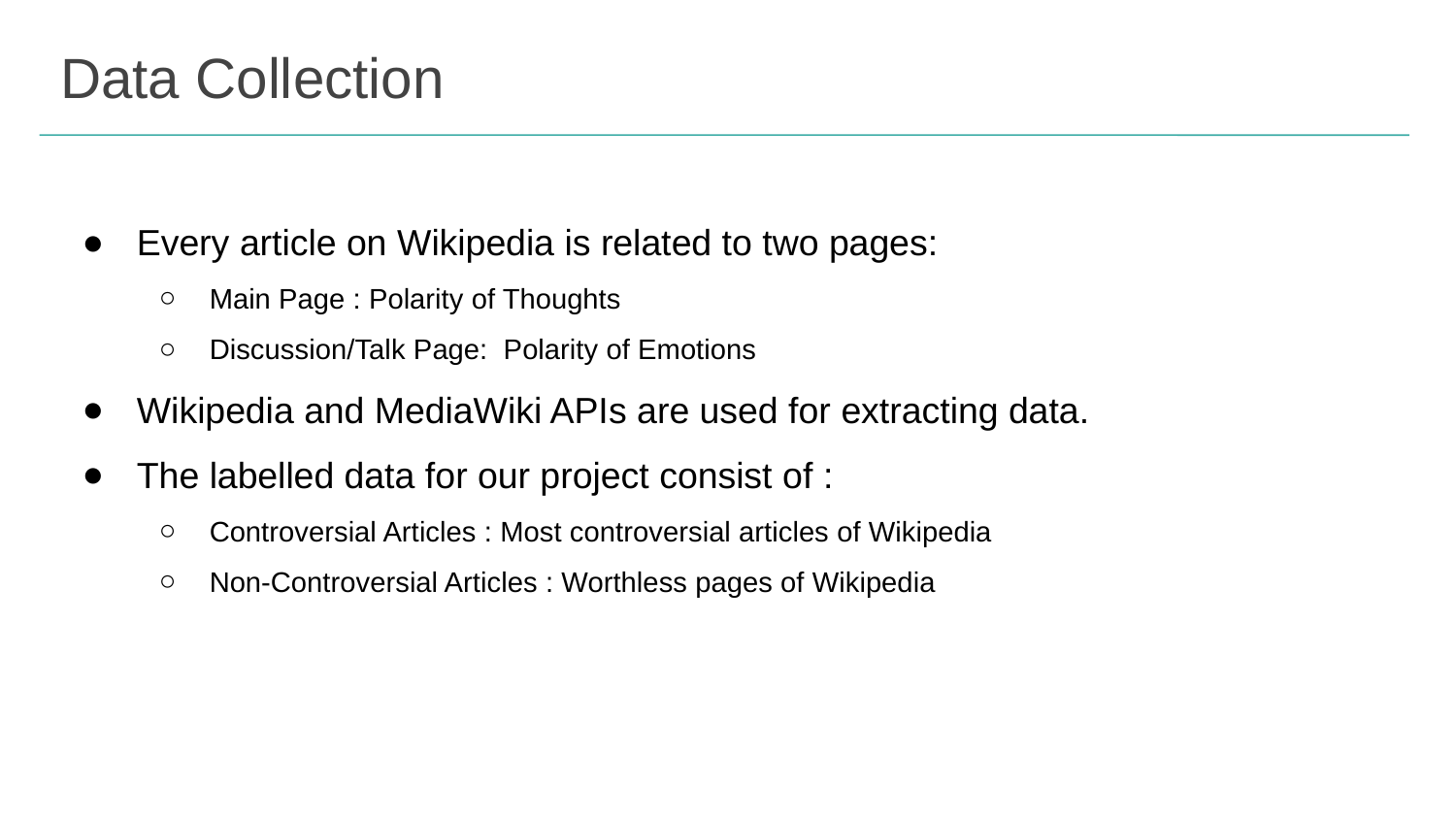

Data Collection
Every article on Wikipedia is related to two pages:
Main Page : Polarity of Thoughts
Discussion/Talk Page:  Polarity of Emotions
Wikipedia and MediaWiki APIs are used for extracting data.
The labelled data for our project consist of :
Controversial Articles : Most controversial articles of Wikipedia
Non-Controversial Articles : Worthless pages of Wikipedia